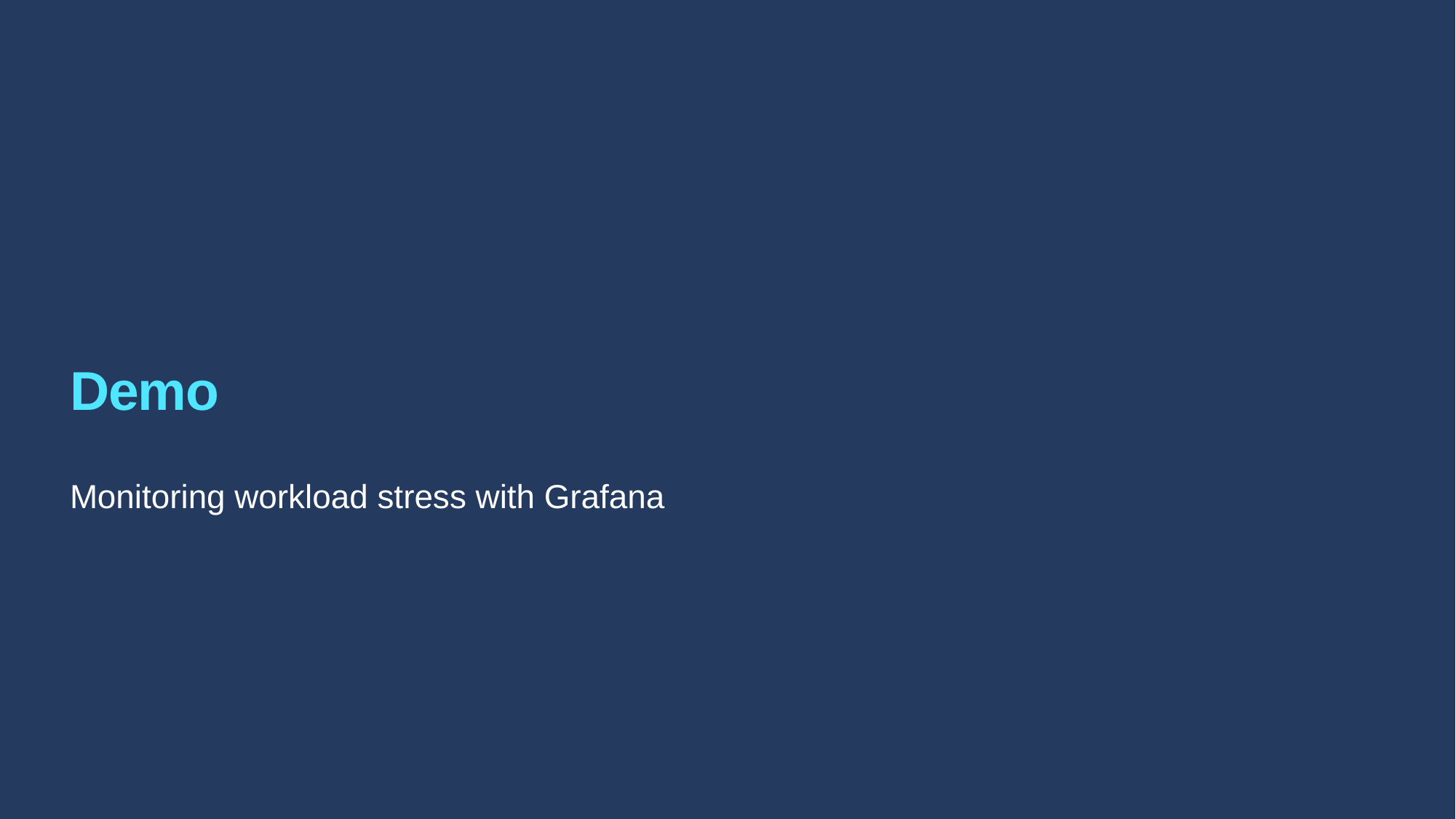

# Demo
Monitoring workload stress with Grafana